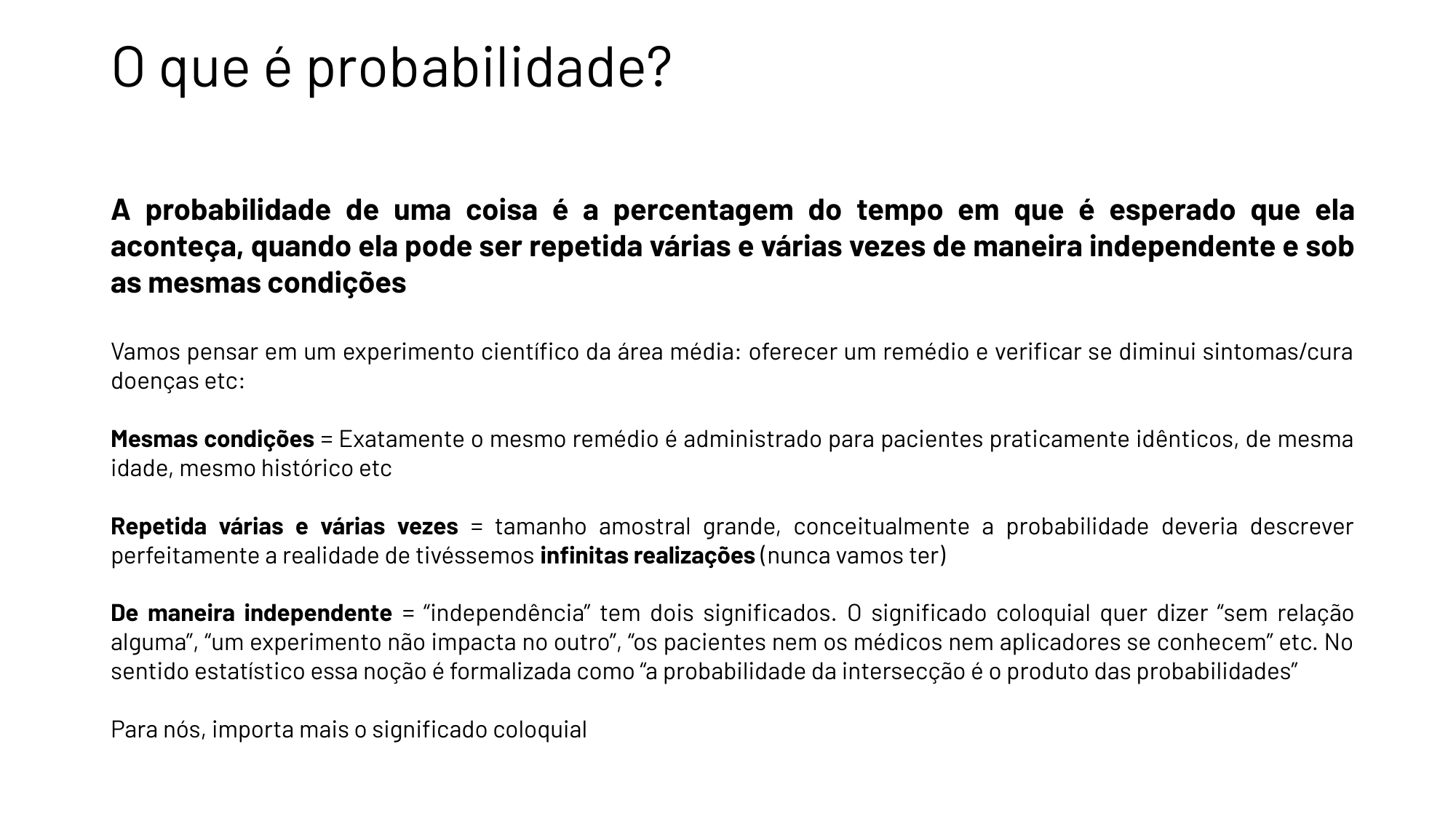

# O que é probabilidade?
A probabilidade de uma coisa é a percentagem do tempo em que é esperado que ela aconteça, quando ela pode ser repetida várias e várias vezes de maneira independente e sob as mesmas condições

Vamos pensar em um experimento científico da área média: oferecer um remédio e verificar se diminui sintomas/cura doenças etc:

Mesmas condições = Exatamente o mesmo remédio é administrado para pacientes praticamente idênticos, de mesma idade, mesmo histórico etc

Repetida várias e várias vezes = tamanho amostral grande, conceitualmente a probabilidade deveria descrever perfeitamente a realidade de tivéssemos infinitas realizações (nunca vamos ter)

De maneira independente = “independência” tem dois significados. O significado coloquial quer dizer “sem relação alguma”, “um experimento não impacta no outro”, “os pacientes nem os médicos nem aplicadores se conhecem” etc. No sentido estatístico essa noção é formalizada como “a probabilidade da intersecção é o produto das probabilidades”

Para nós, importa mais o significado coloquial